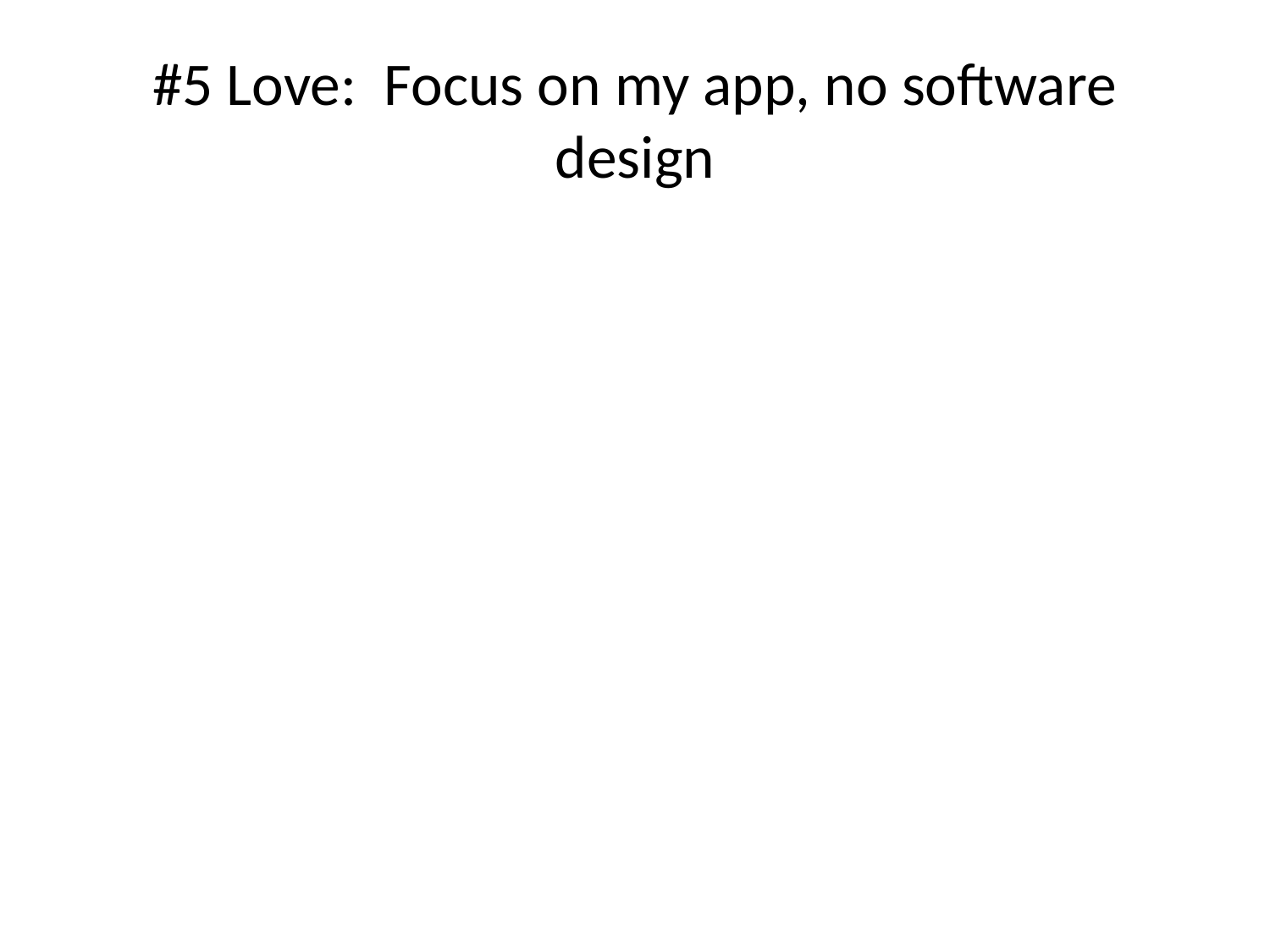

# #5 Love:  Focus on my app, no software design